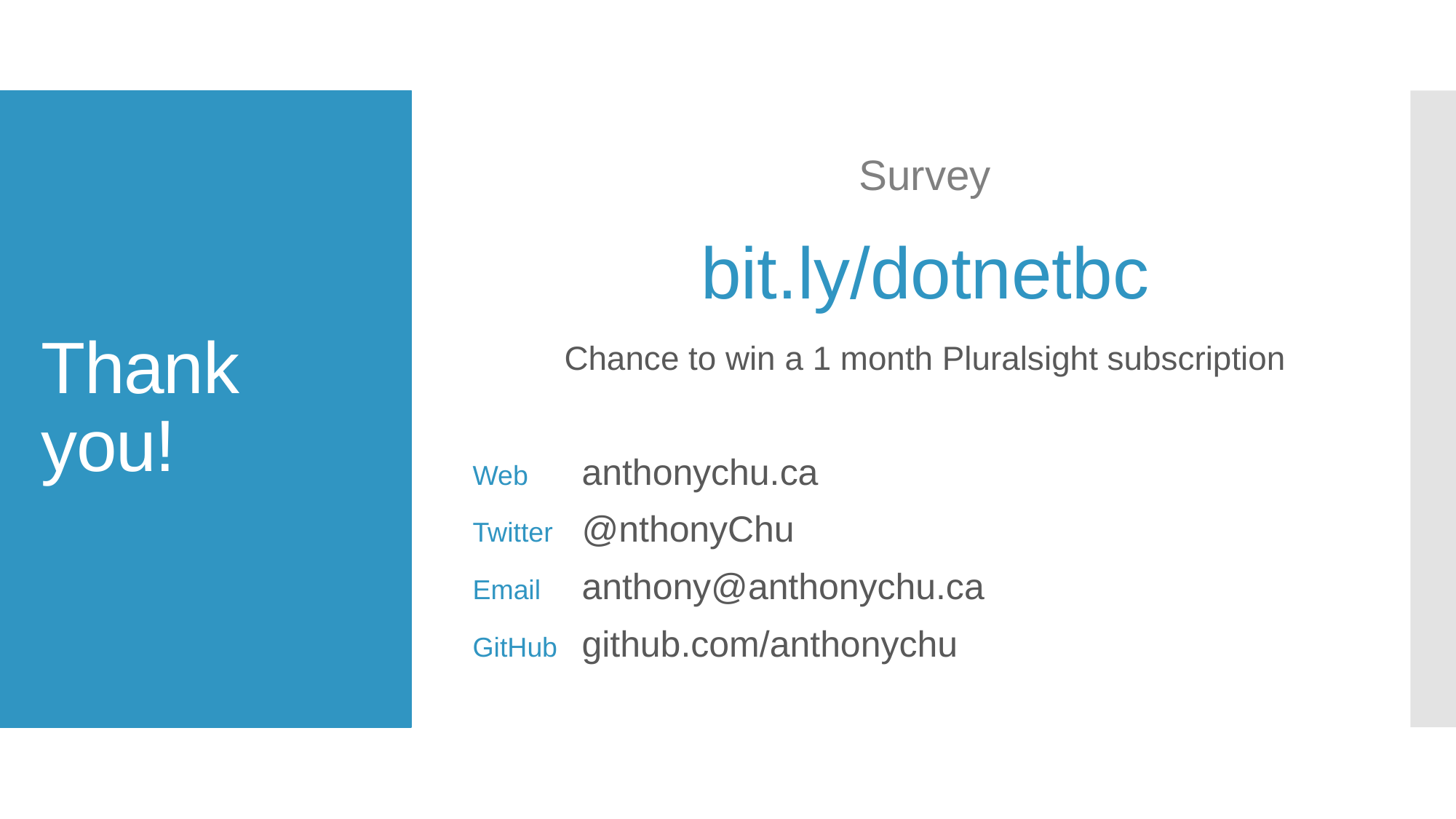

Survey
bit.ly/dotnetbc
Chance to win a 1 month Pluralsight subscription

Web	anthonychu.ca
Twitter	@nthonyChu
Email	anthony@anthonychu.ca
GitHub	github.com/anthonychu
# Thank you!